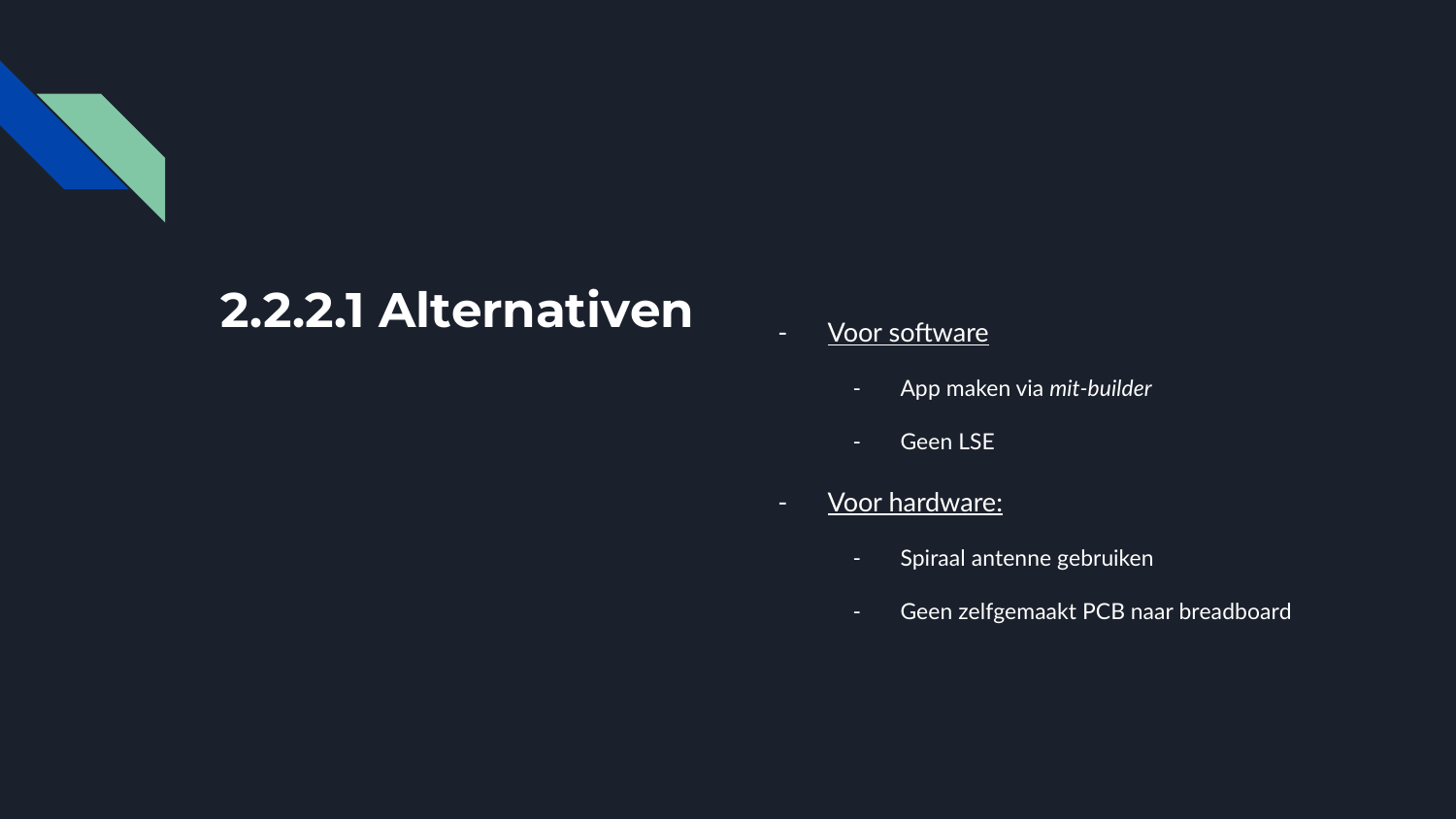

# 2.2.2.1 Alternativen
Voor software
App maken via mit-builder
Geen LSE
Voor hardware:
Spiraal antenne gebruiken
Geen zelfgemaakt PCB naar breadboard